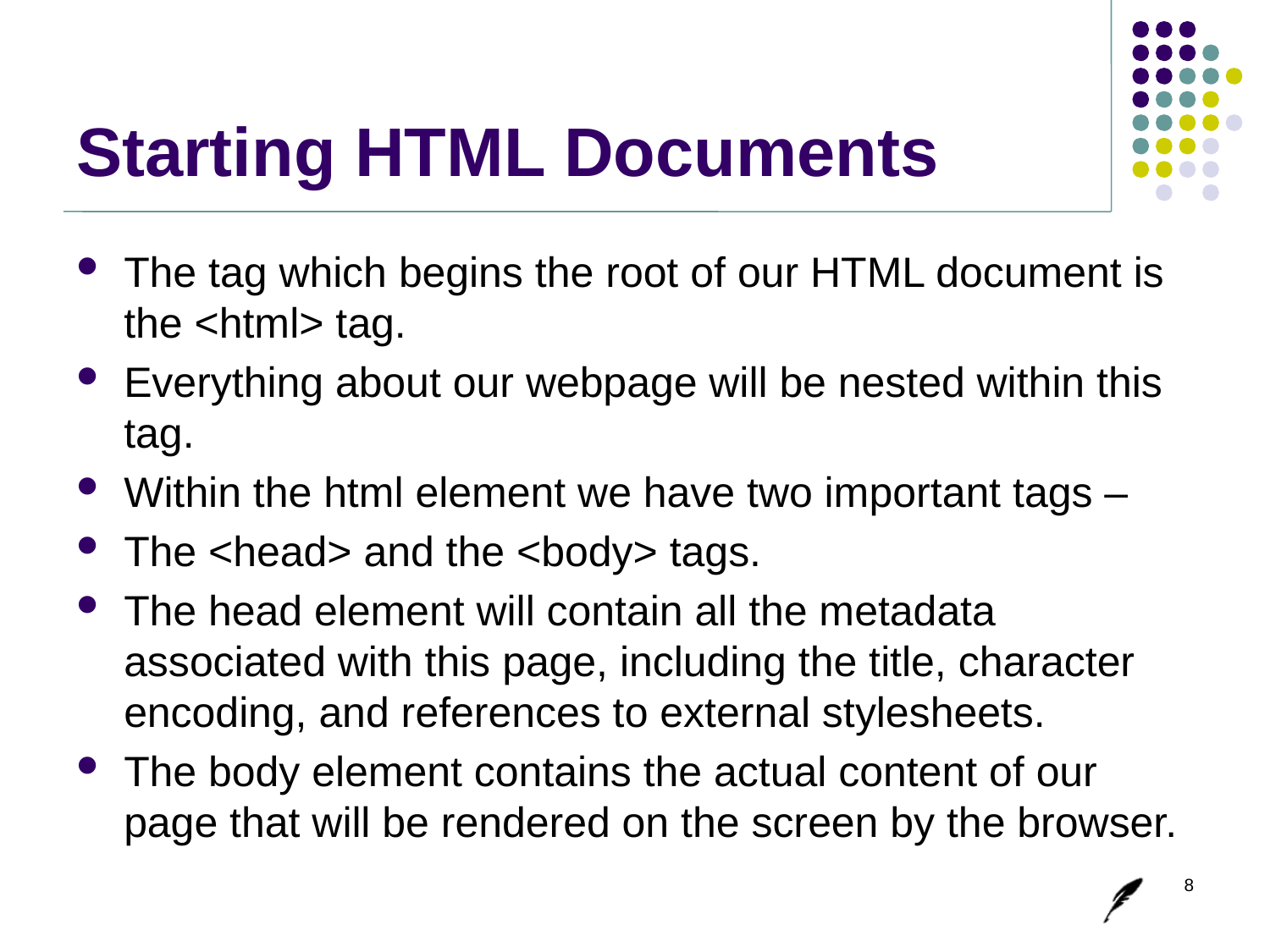

# Starting HTML Documents
The tag which begins the root of our HTML document is the <html> tag.
Everything about our webpage will be nested within this tag.
Within the html element we have two important tags –
The <head> and the <body> tags.
The head element will contain all the metadata associated with this page, including the title, character encoding, and references to external stylesheets.
The body element contains the actual content of our page that will be rendered on the screen by the browser.

8